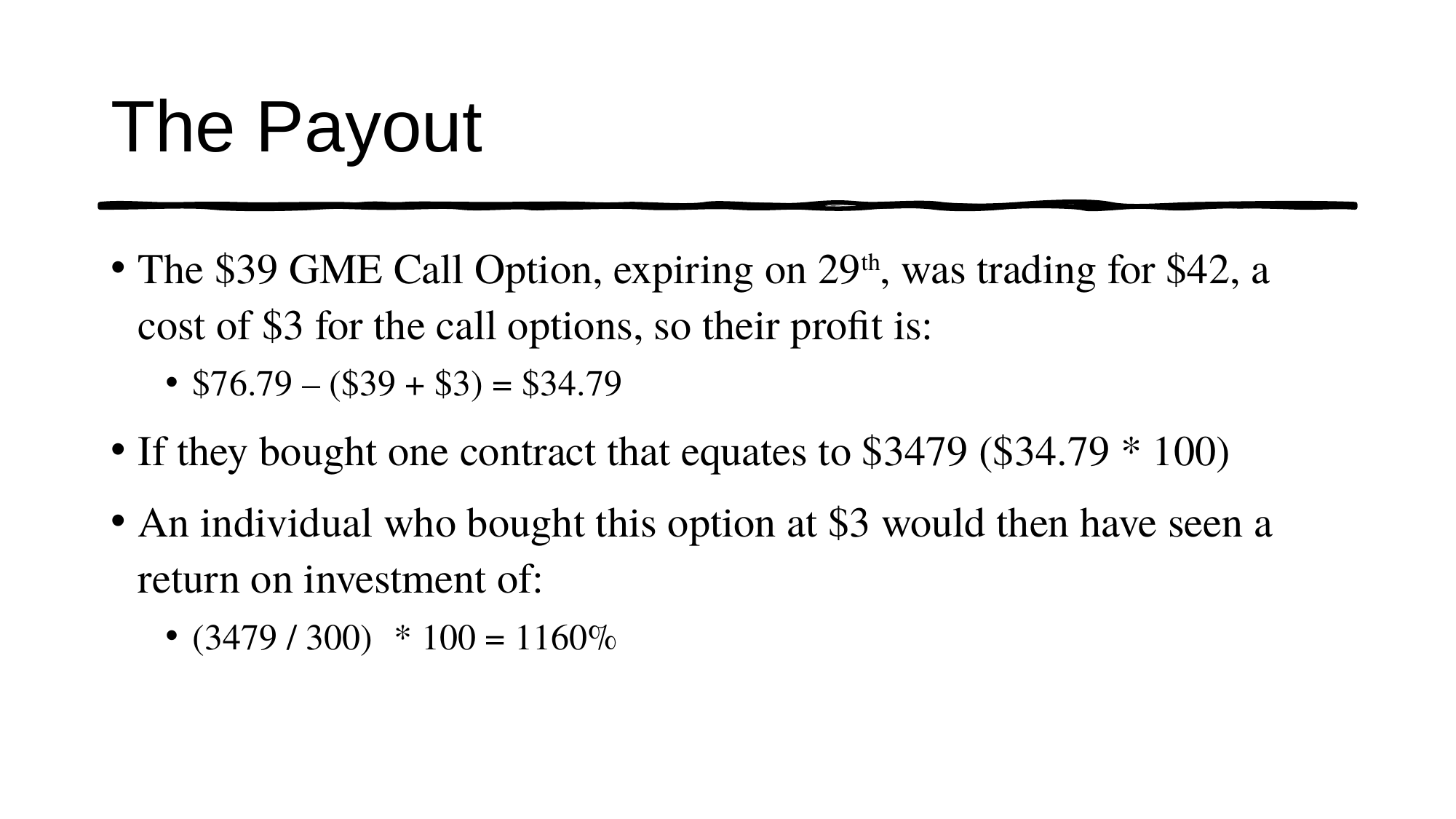

# The Payout
The $39 GME Call Option, expiring on 29th, was trading for $42, a cost of $3 for the call options, so their profit is:
$76.79 – ($39 + $3) = $34.79
If they bought one contract that equates to $3479 ($34.79 * 100)
An individual who bought this option at $3 would then have seen a return on investment of:
(3479 / 300)  * 100 = 1160%